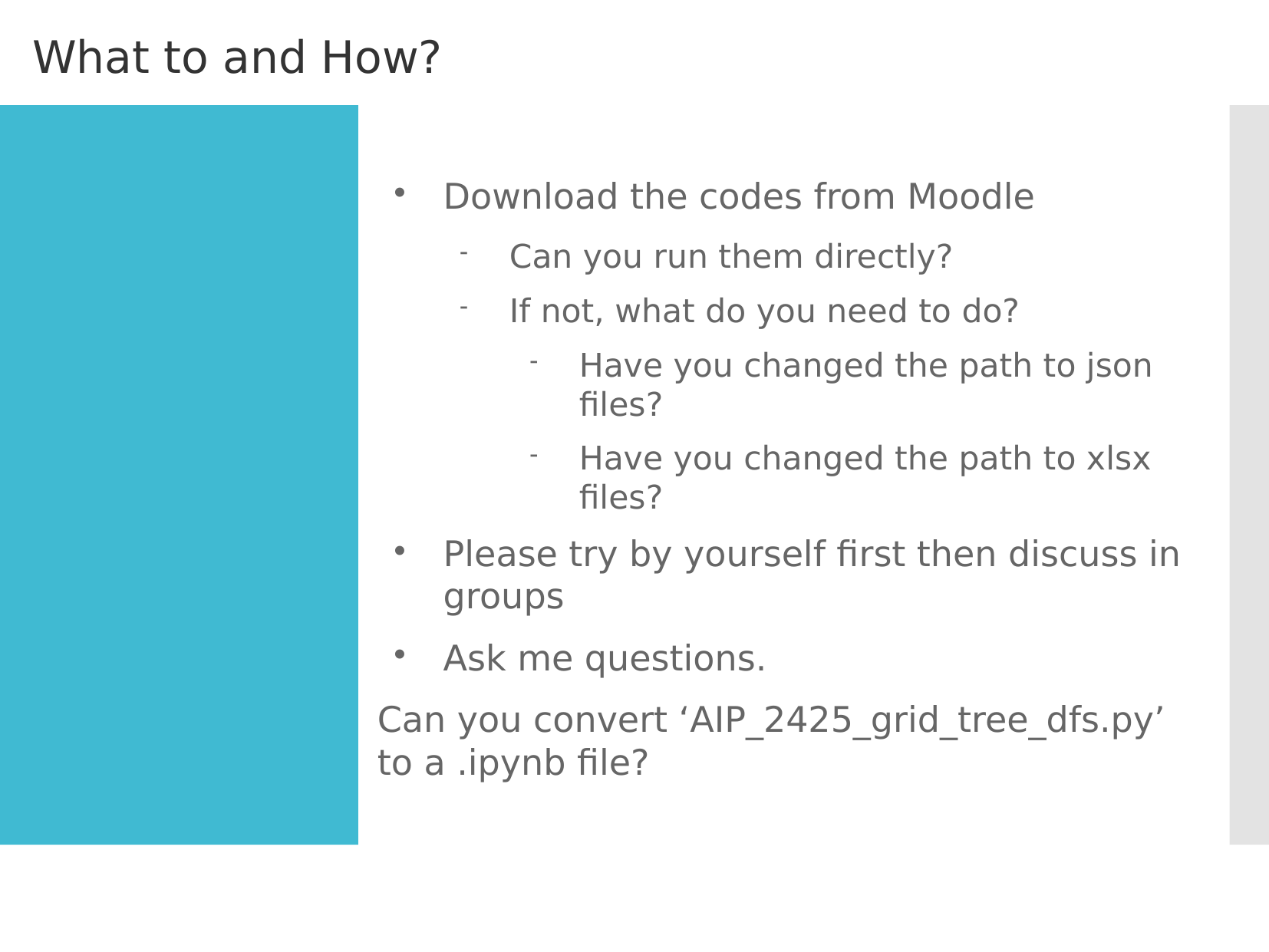

What to and How?
Download the codes from Moodle
Can you run them directly?
If not, what do you need to do?
Have you changed the path to json files?
Have you changed the path to xlsx files?
Please try by yourself first then discuss in groups
Ask me questions.
Can you convert ‘AIP_2425_grid_tree_dfs.py’ to a .ipynb file?